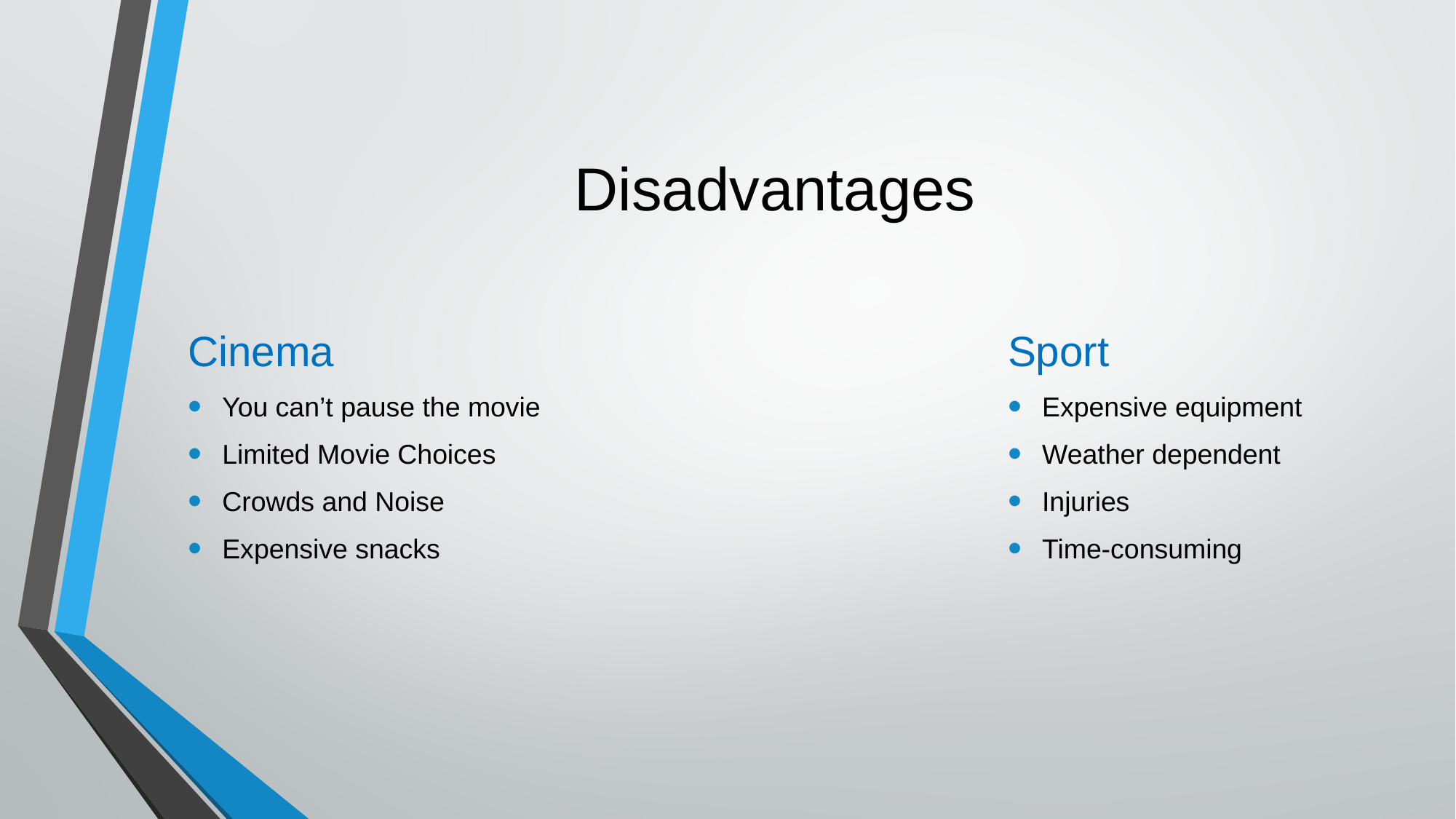

# Disadvantages
Cinema
You can’t pause the movie
Limited Movie Choices
Crowds and Noise
Expensive snacks

Sport
Expensive equipment
Weather dependent
Injuries
Time-consuming